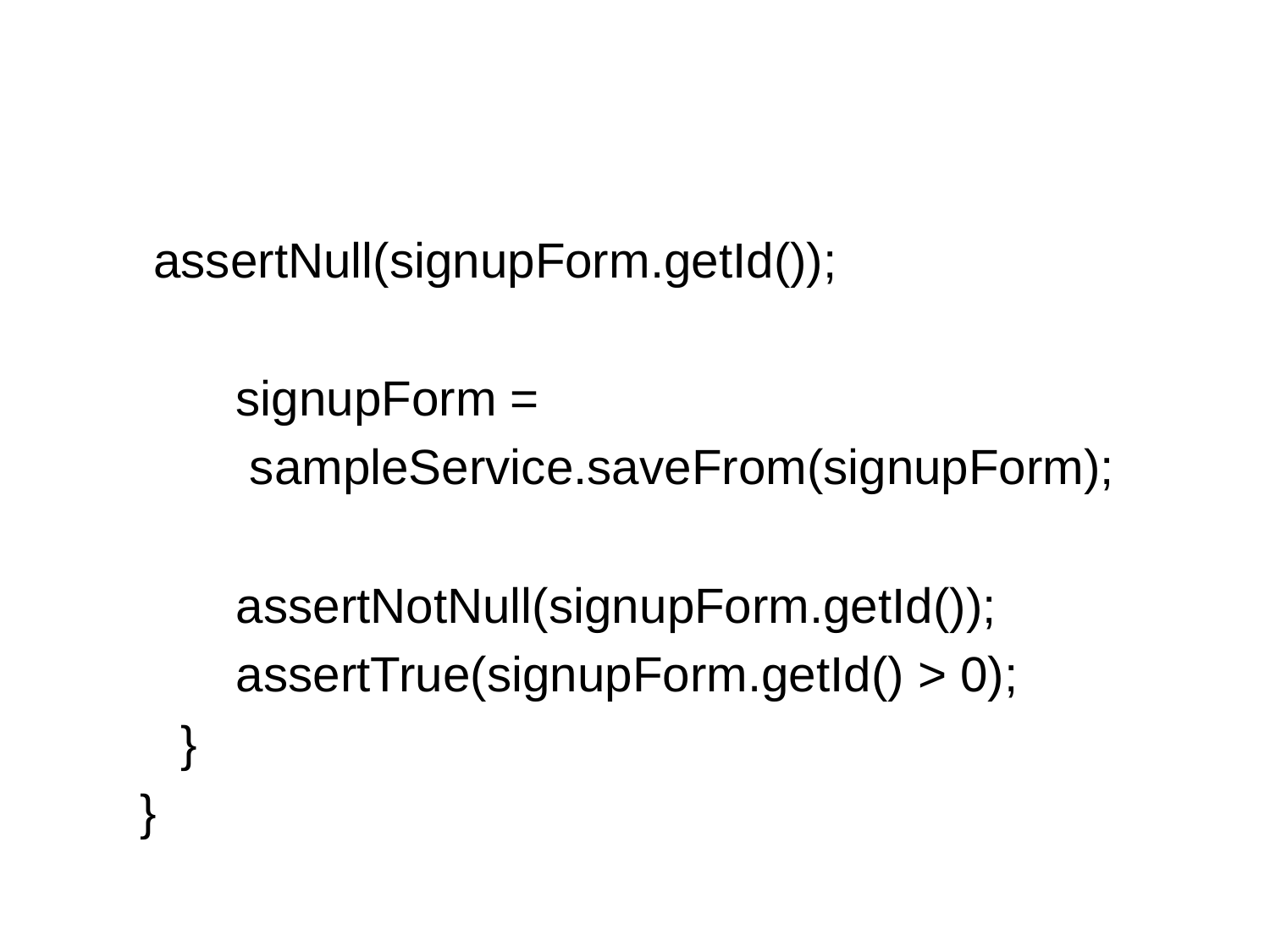

#
 assertNull(signupForm.getId());

       signupForm =
        sampleService.saveFrom(signupForm);

       assertNotNull(signupForm.getId());
       assertTrue(signupForm.getId() > 0);
   }
}